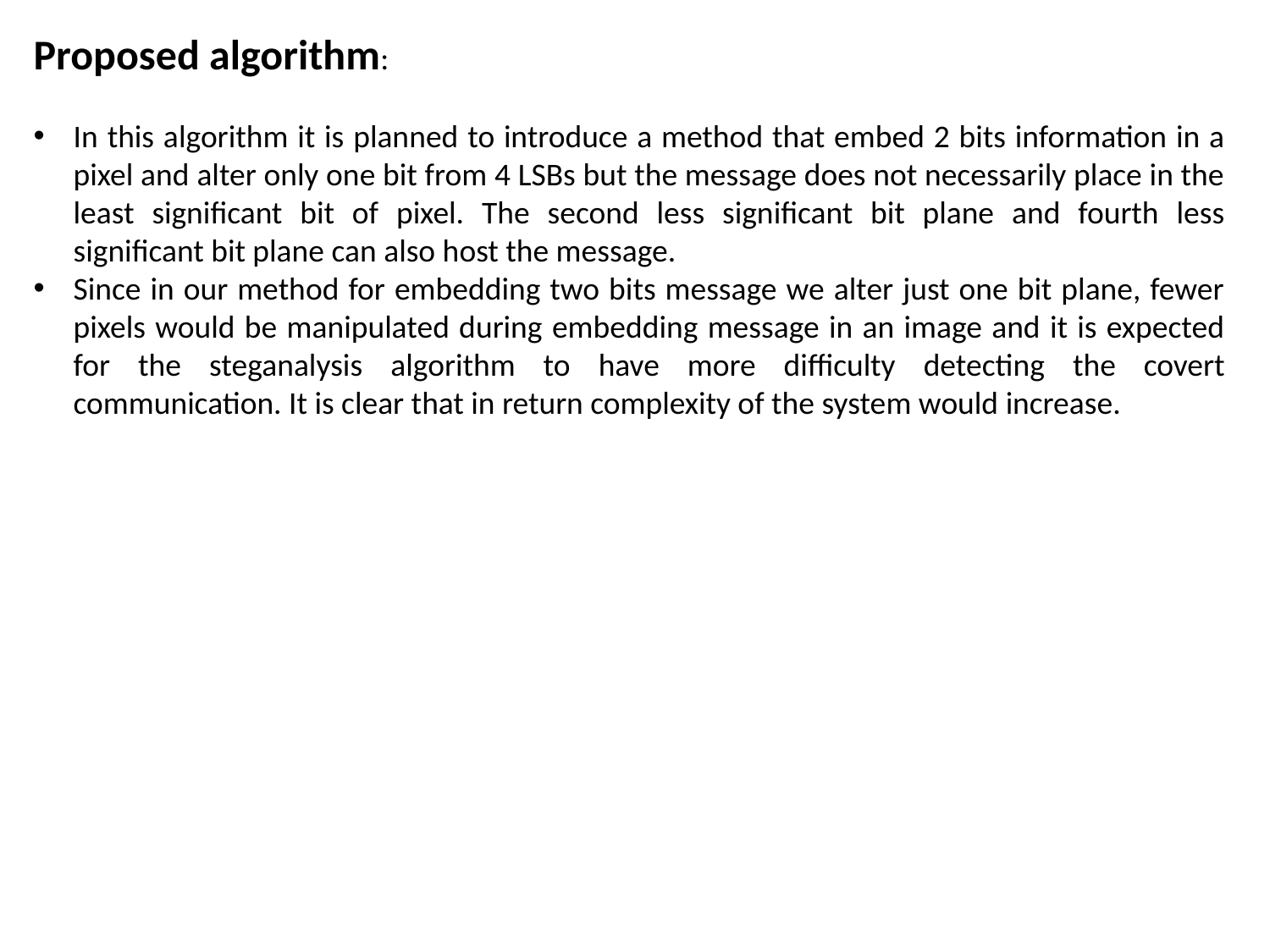

Proposed algorithm:

In this algorithm it is planned to introduce a method that embed 2 bits information in a pixel and alter only one bit from 4 LSBs but the message does not necessarily place in the least significant bit of pixel. The second less significant bit plane and fourth less significant bit plane can also host the message.
Since in our method for embedding two bits message we alter just one bit plane, fewer pixels would be manipulated during embedding message in an image and it is expected for the steganalysis algorithm to have more difficulty detecting the covert communication. It is clear that in return complexity of the system would increase.